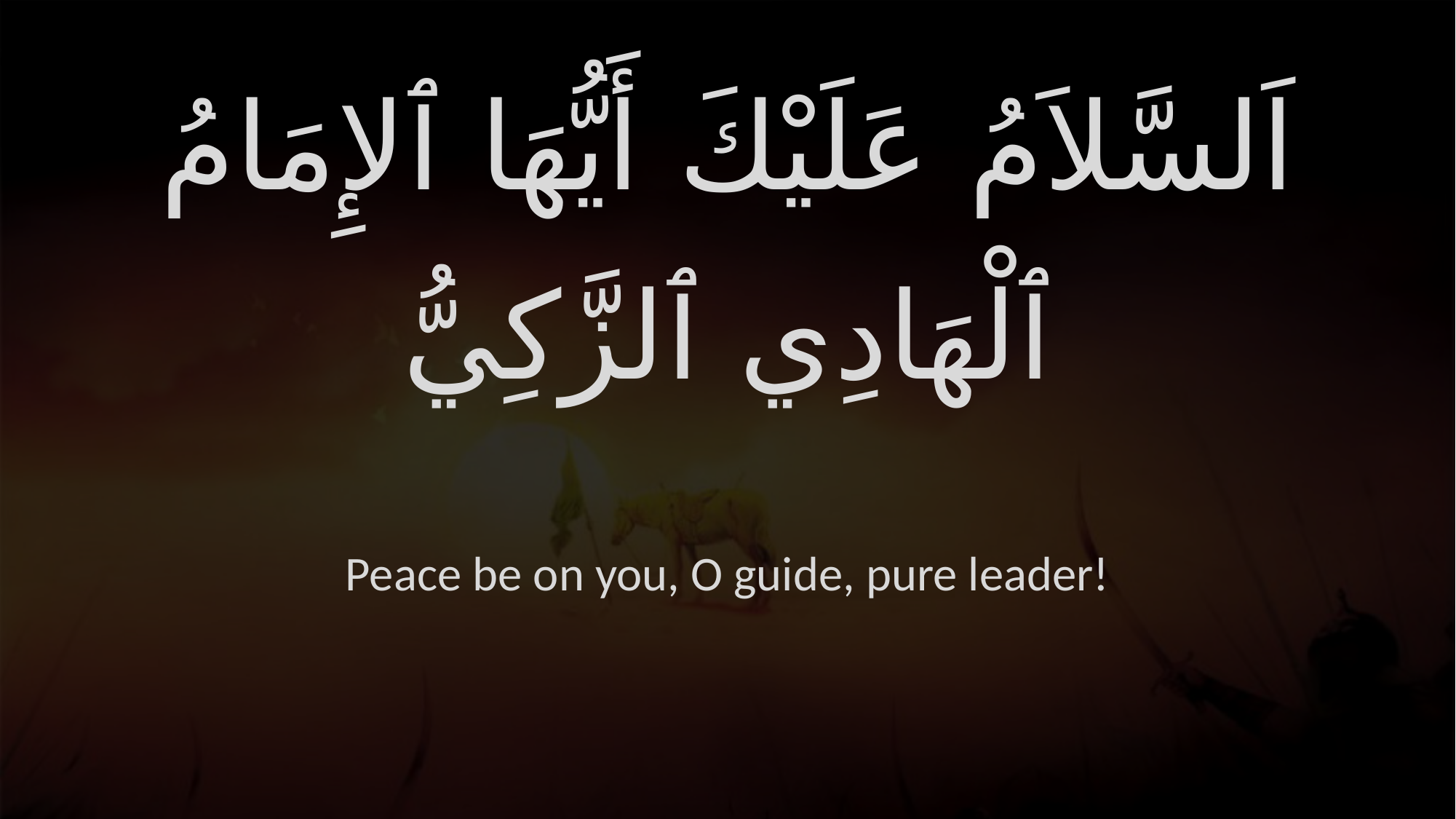

# اَلسَّلاَمُ عَلَيْكَ أَيُّهَا ٱلإِمَامُ ٱلْهَادِي ٱلزَّكِيُّ
Peace be on you, O guide, pure leader!